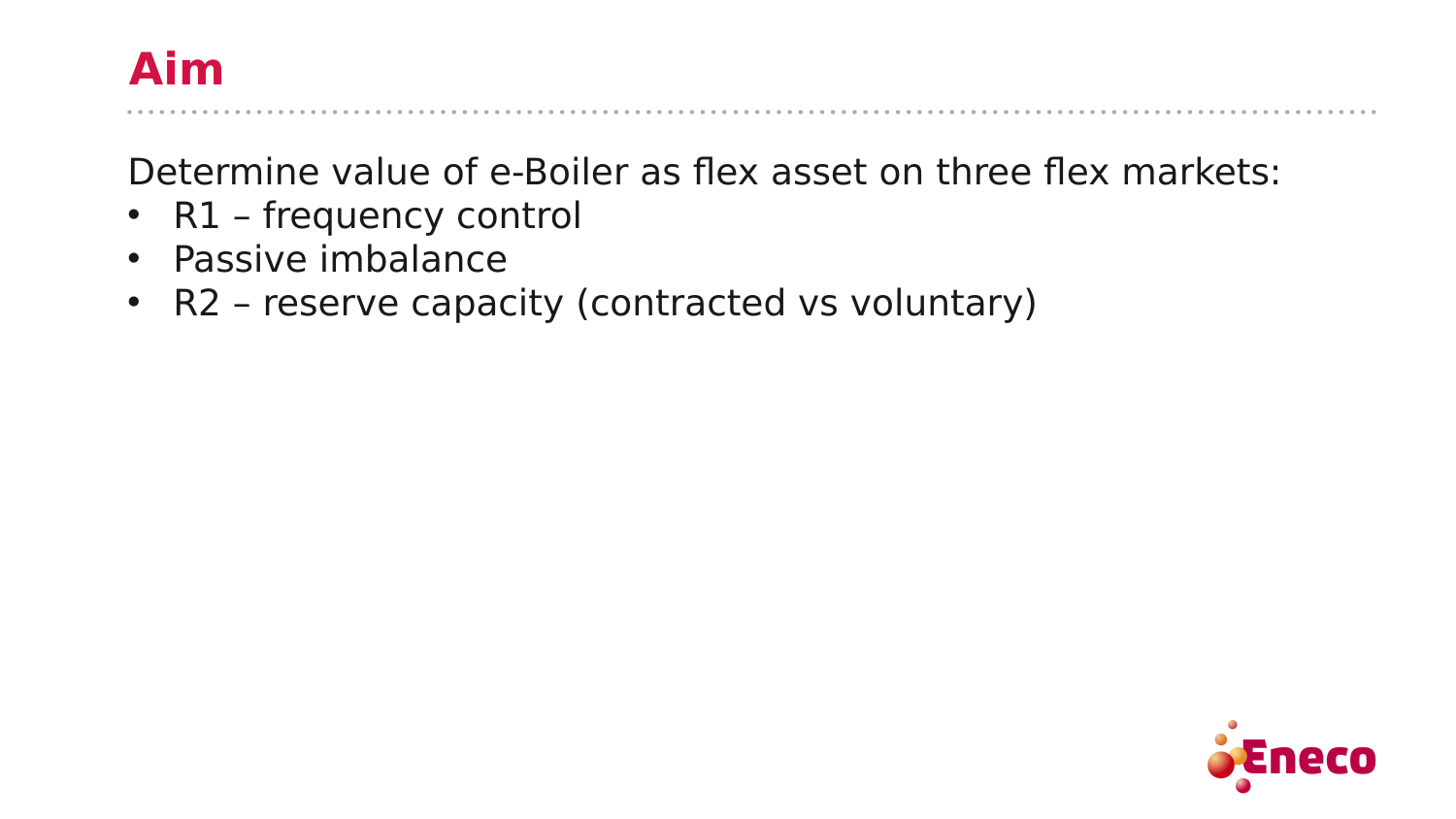

# Aim
Determine value of e-Boiler as flex asset on three flex markets:
R1 – frequency control
Passive imbalance
R2 – reserve capacity (contracted vs voluntary)